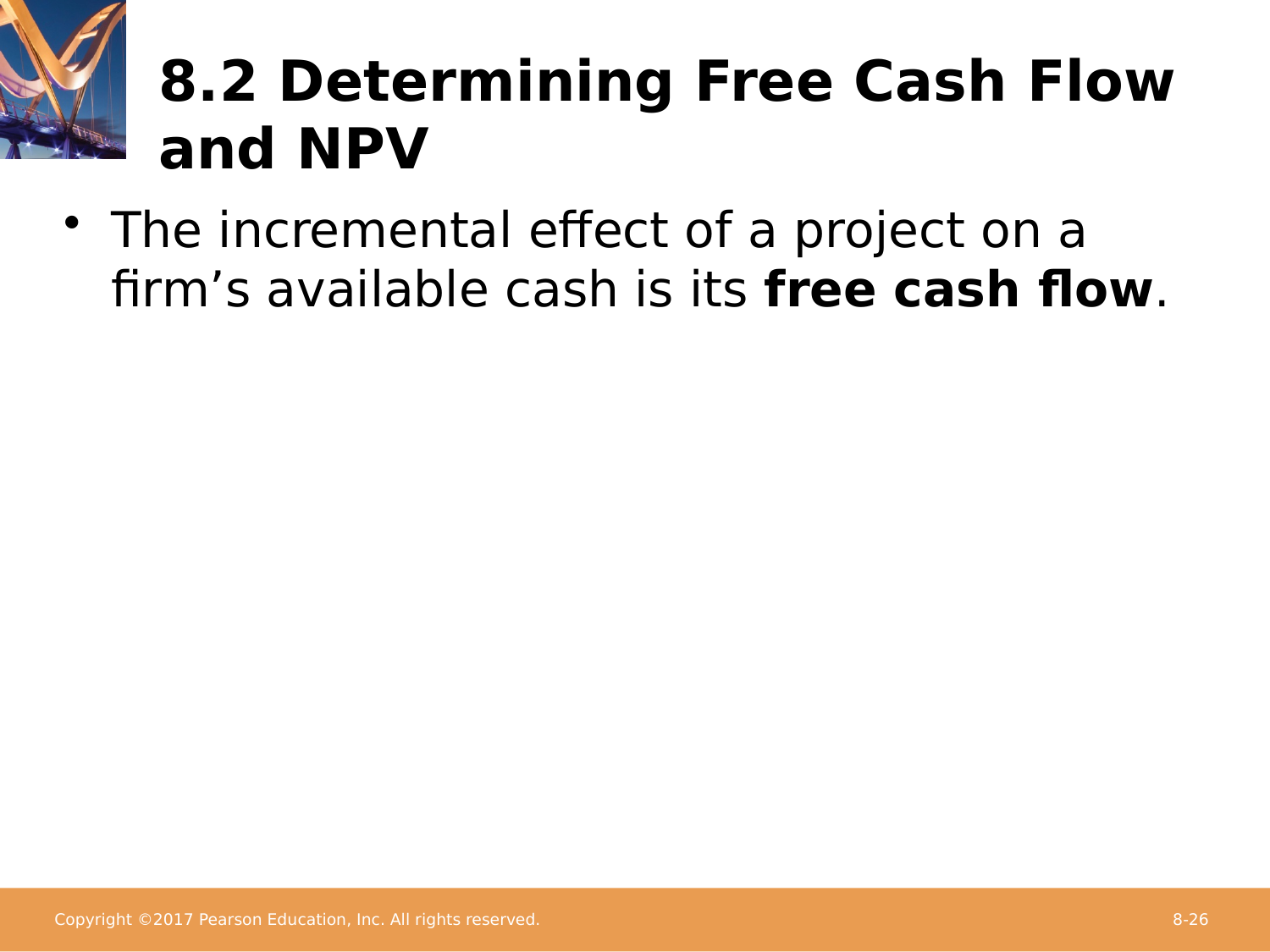

# 8.2 Determining Free Cash Flow and NPV
The incremental effect of a project on a firm’s available cash is its free cash flow.